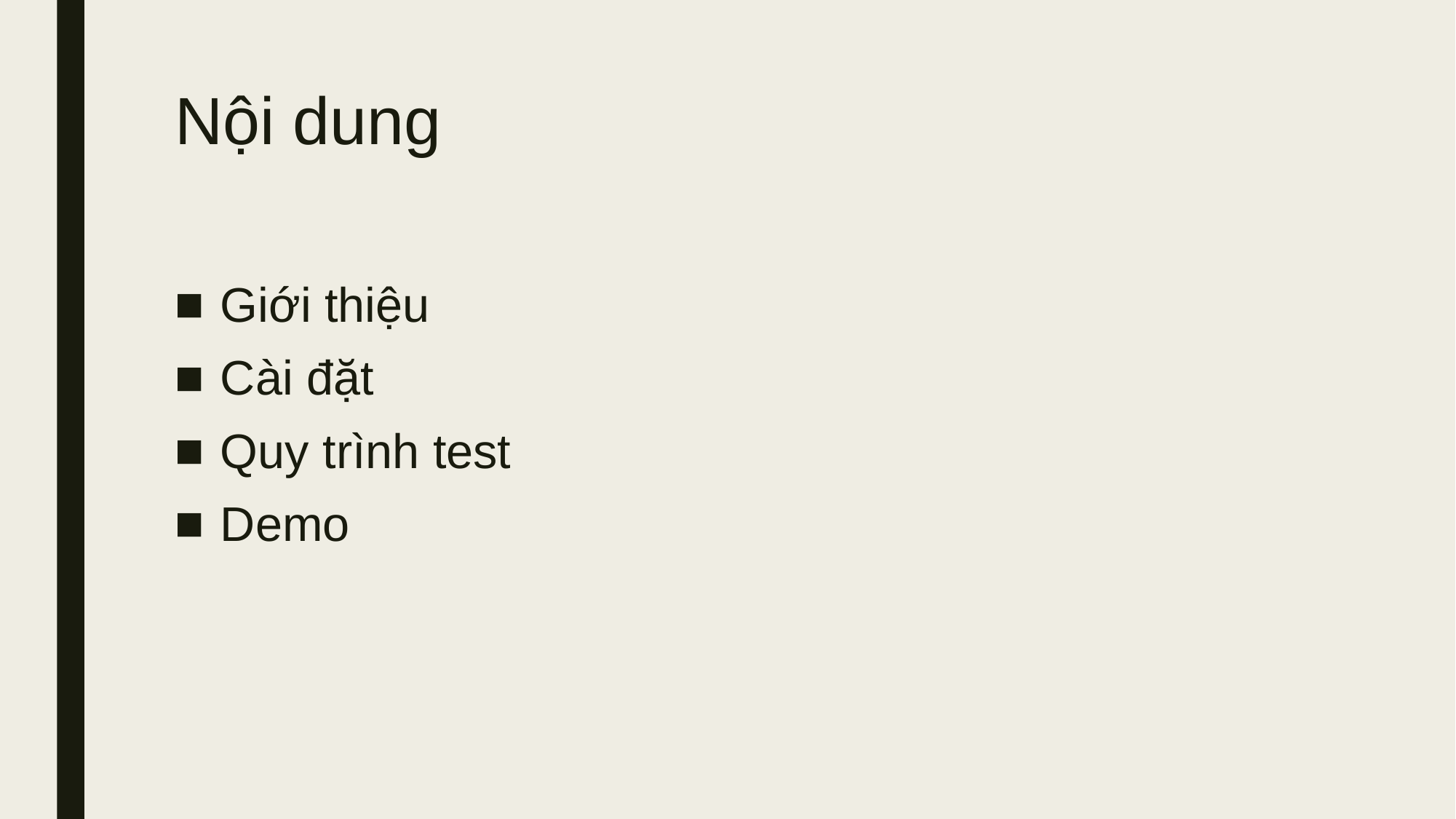

# Nội dung
Giới thiệu
Cài đặt
Quy trình test
Demo